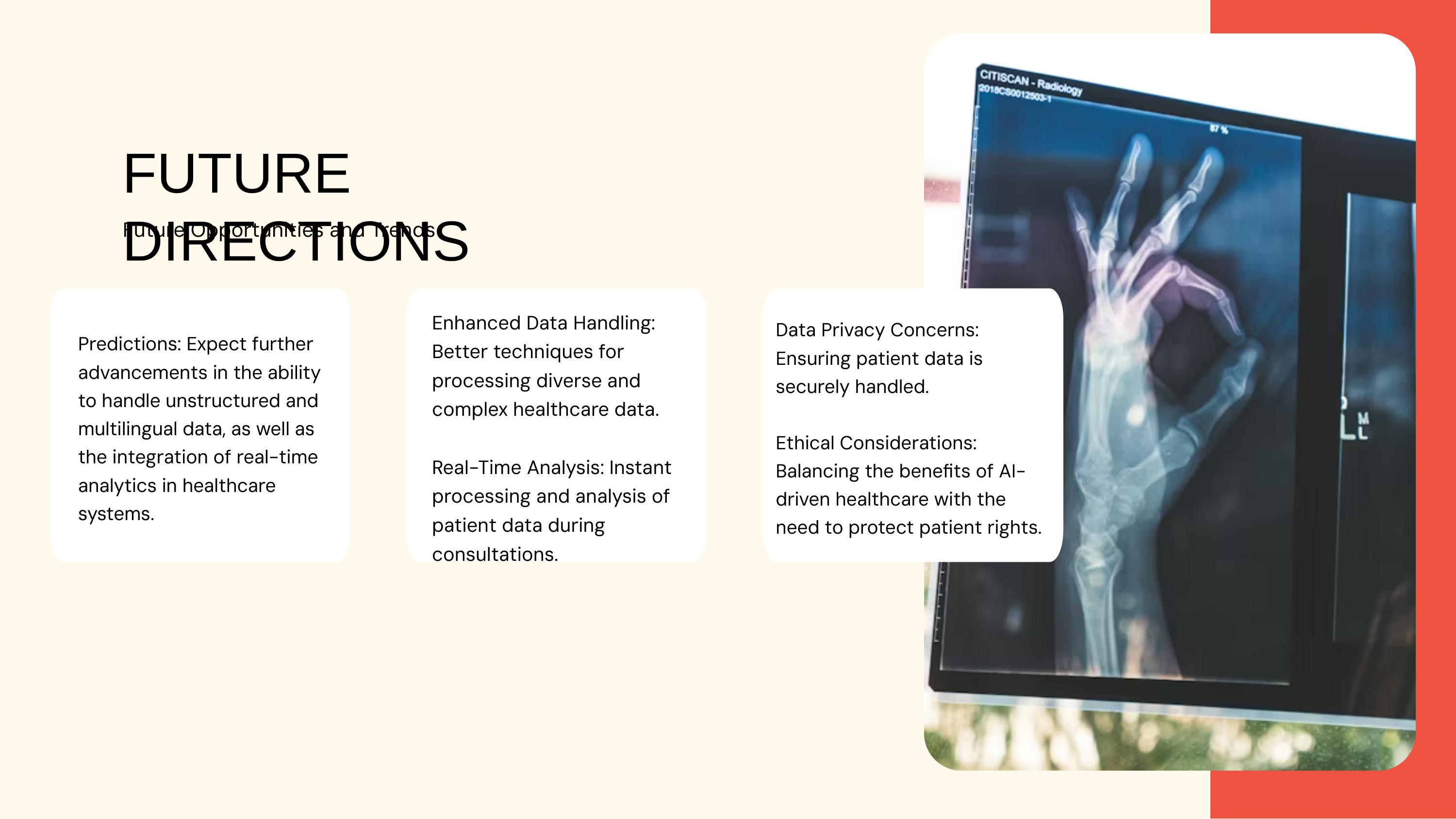

FUTURE DIRECTIONS
Future Opportunities and Trends

Enhanced Data Handling: Better techniques for processing diverse and complex healthcare data.

Real-Time Analysis: Instant processing and analysis of patient data during consultations.
Data Privacy Concerns: Ensuring patient data is securely handled.

Ethical Considerations: Balancing the benefits of AI-driven healthcare with the need to protect patient rights.
Predictions: Expect further advancements in the ability to handle unstructured and multilingual data, as well as the integration of real-time analytics in healthcare systems.